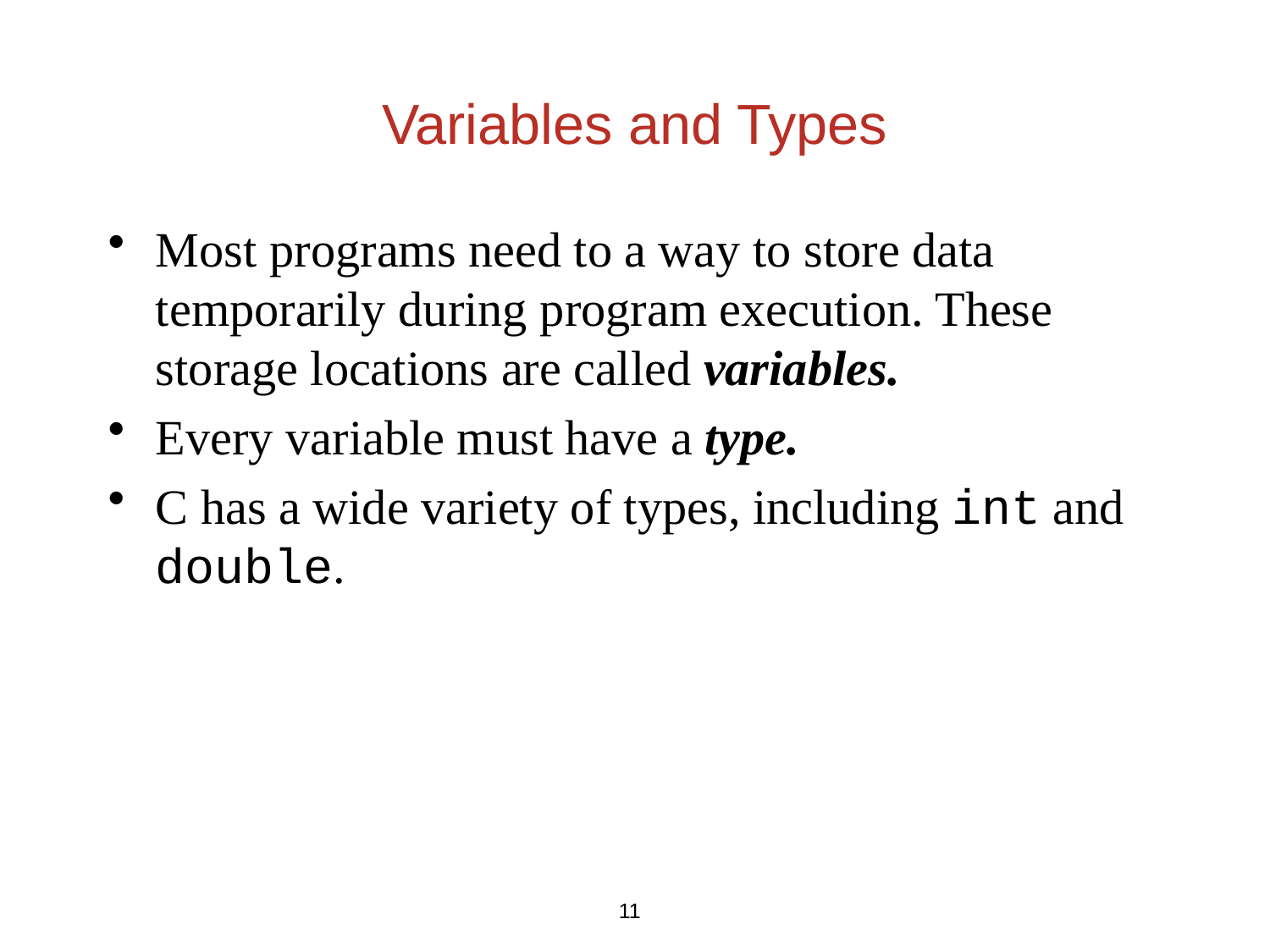

# Variables and Types
Most programs need to a way to store data temporarily during program execution. These storage locations are called variables.
Every variable must have a type.
C has a wide variety of types, including int and double.
11